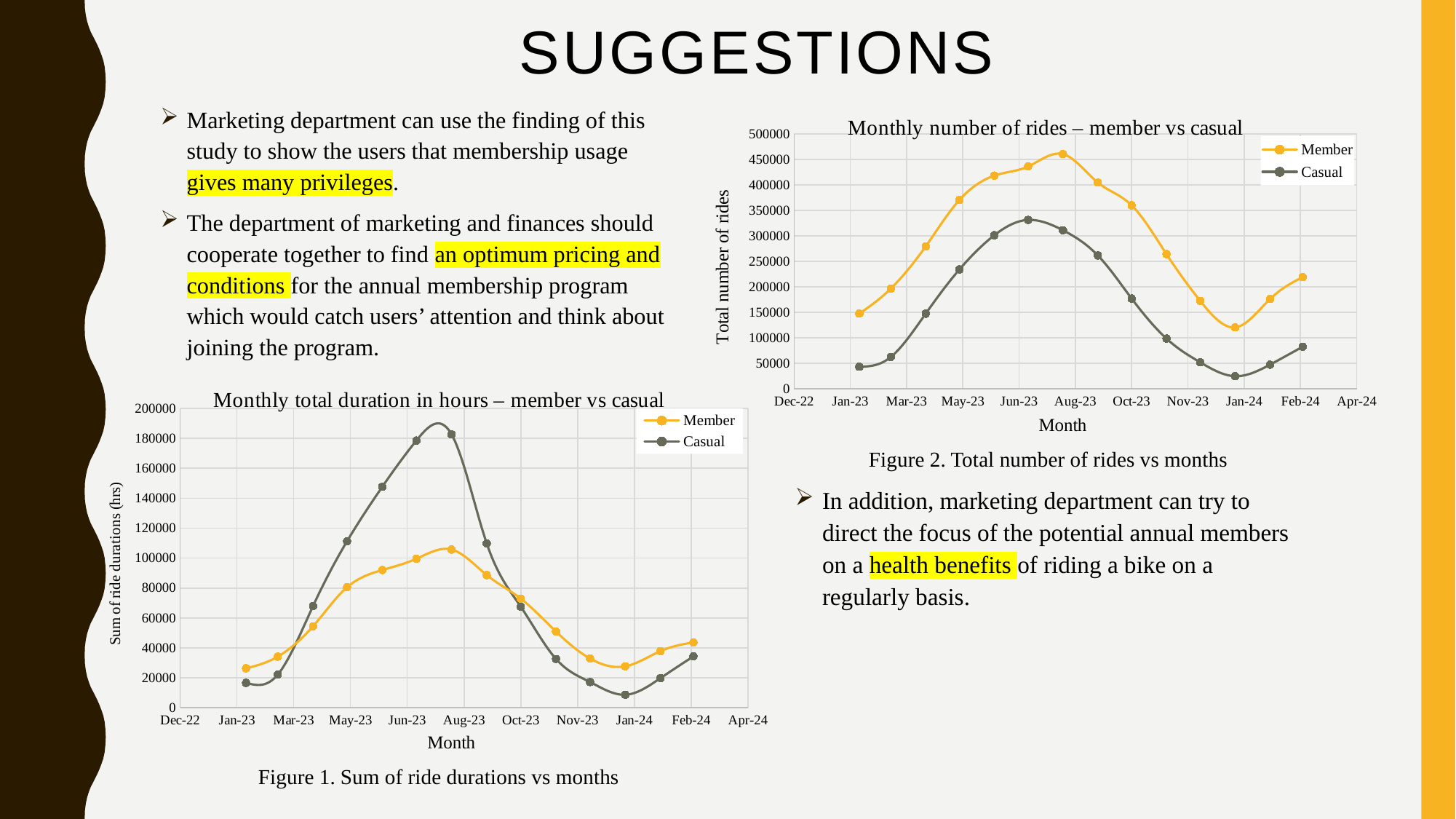

# Suggestions
Marketing department can use the finding of this study to show the users that membership usage gives many privileges.
The department of marketing and finances should cooperate together to find an optimum pricing and conditions for the annual membership program which would catch users’ attention and think about joining the program.

### Chart: Monthly number of rides – member vs casual

| Category |  |  |
|---|---|---|

### Chart: Monthly total duration in hours – member vs casual

| Category |  |  |
|---|---|---|
Figure 2. Total number of rides vs months
In addition, marketing department can try to direct the focus of the potential annual members on a health benefits of riding a bike on a regularly basis.
Figure 1. Sum of ride durations vs months